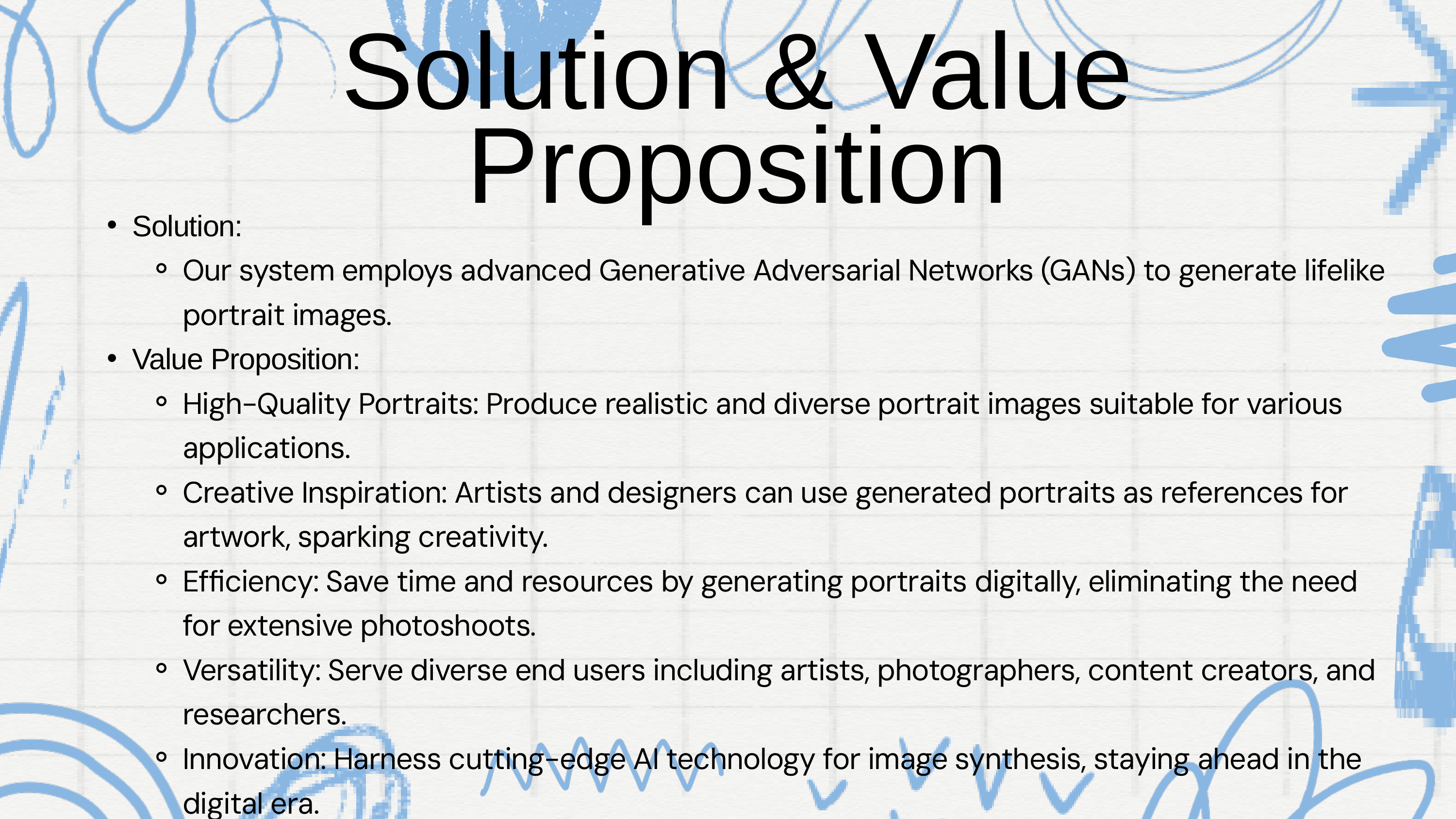

Solution & Value Proposition

Solution:
Our system employs advanced Generative Adversarial Networks (GANs) to generate lifelike portrait images.
Value Proposition:
High-Quality Portraits: Produce realistic and diverse portrait images suitable for various applications.
Creative Inspiration: Artists and designers can use generated portraits as references for artwork, sparking creativity.
Efficiency: Save time and resources by generating portraits digitally, eliminating the need for extensive photoshoots.
Versatility: Serve diverse end users including artists, photographers, content creators, and researchers.
Innovation: Harness cutting-edge AI technology for image synthesis, staying ahead in the digital era.